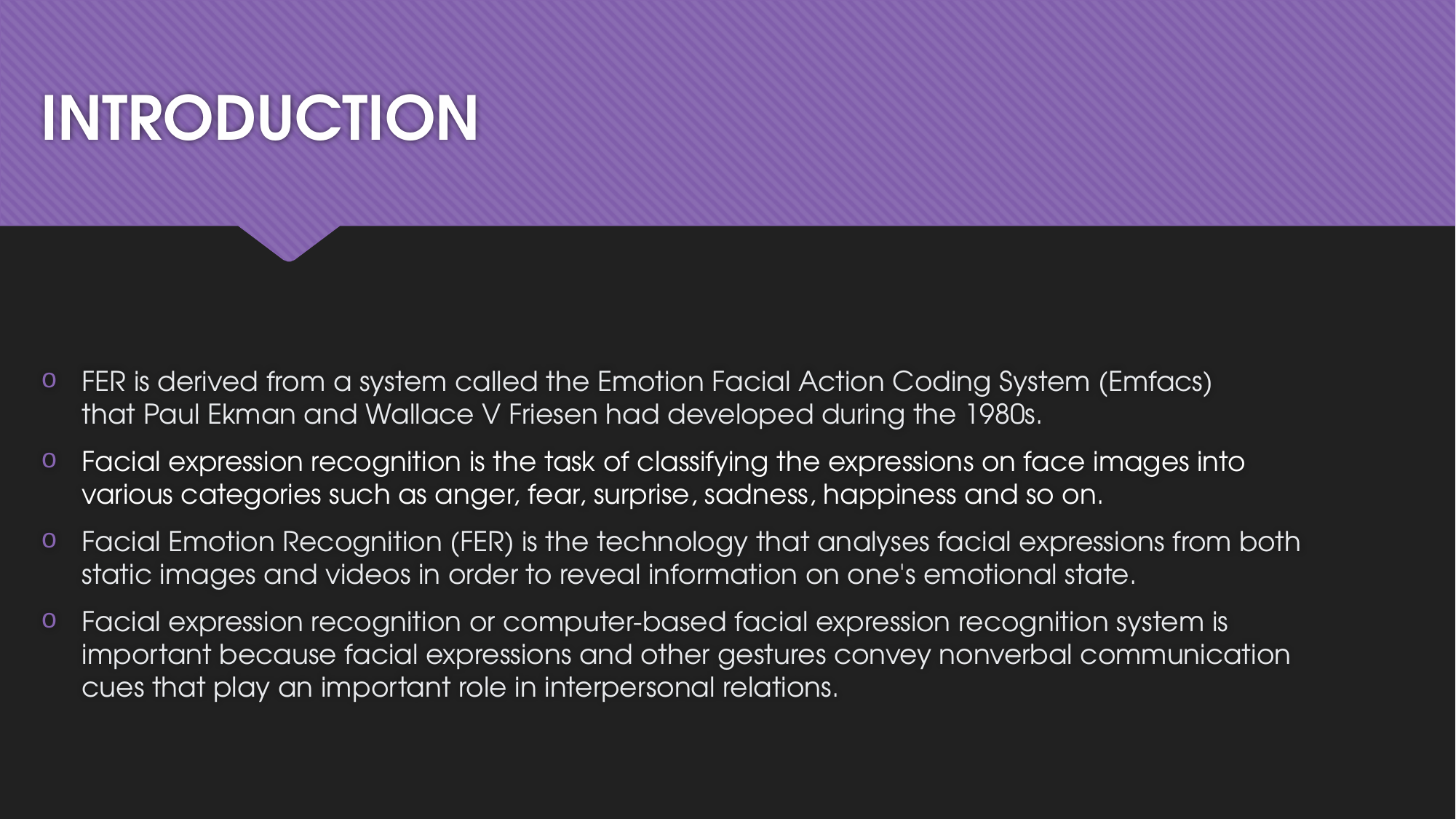

# INTRODUCTION

FER is derived from a system called the Emotion Facial Action Coding System (Emfacs) that Paul Ekman and Wallace V Friesen had developed during the 1980s.
Facial expression recognition is the task of classifying the expressions on face images into various categories such as anger, fear, surprise, sadness, happiness and so on.
Facial Emotion Recognition (FER) is the technology that analyses facial expressions from both static images and videos in order to reveal information on one's emotional state.
Facial expression recognition or computer-based facial expression recognition system is important because facial expressions and other gestures convey nonverbal communication cues that play an important role in interpersonal relations.